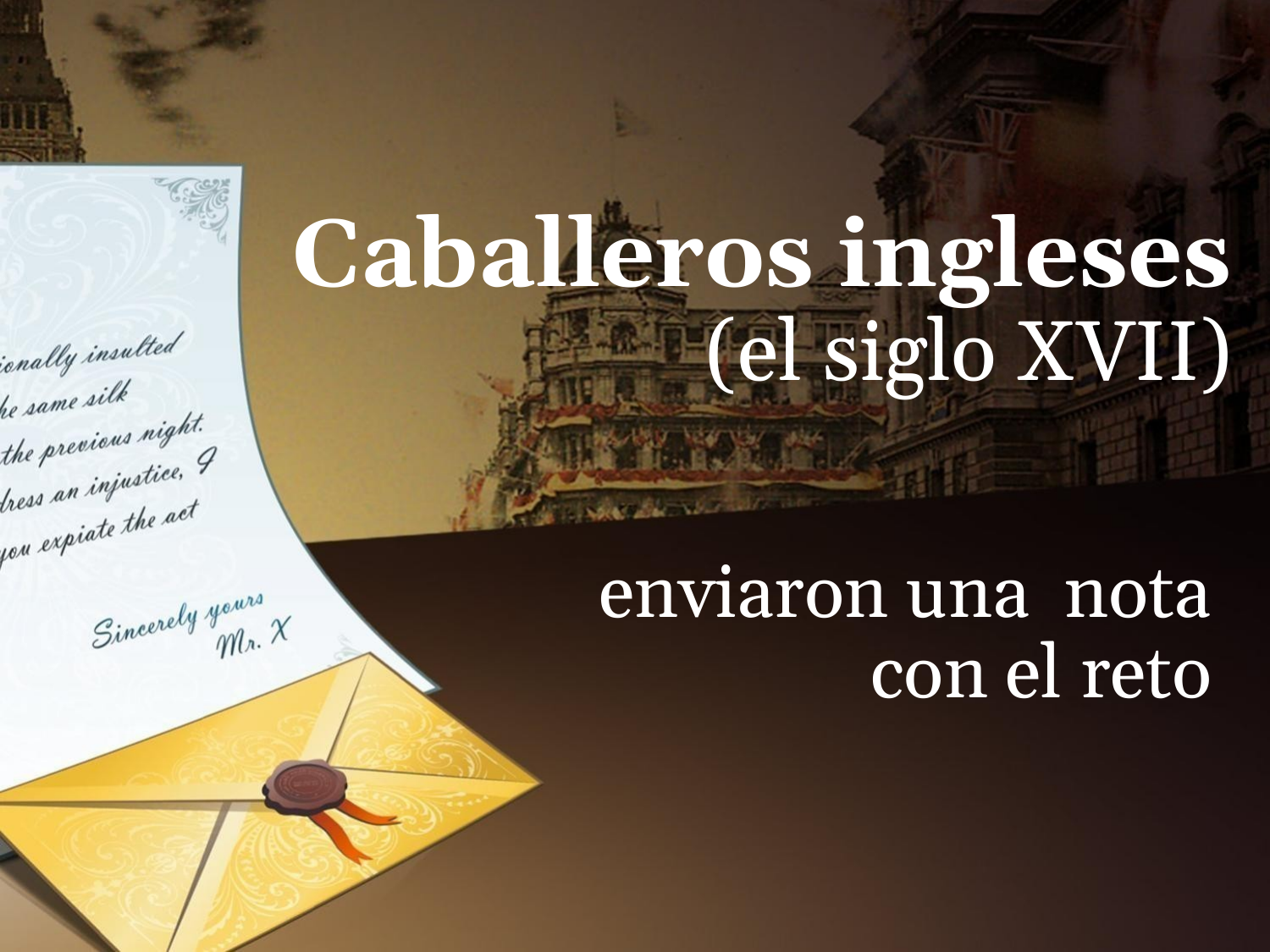

# Caballeros ingleses (el siglo XVII)
enviaron una  nota con el reto